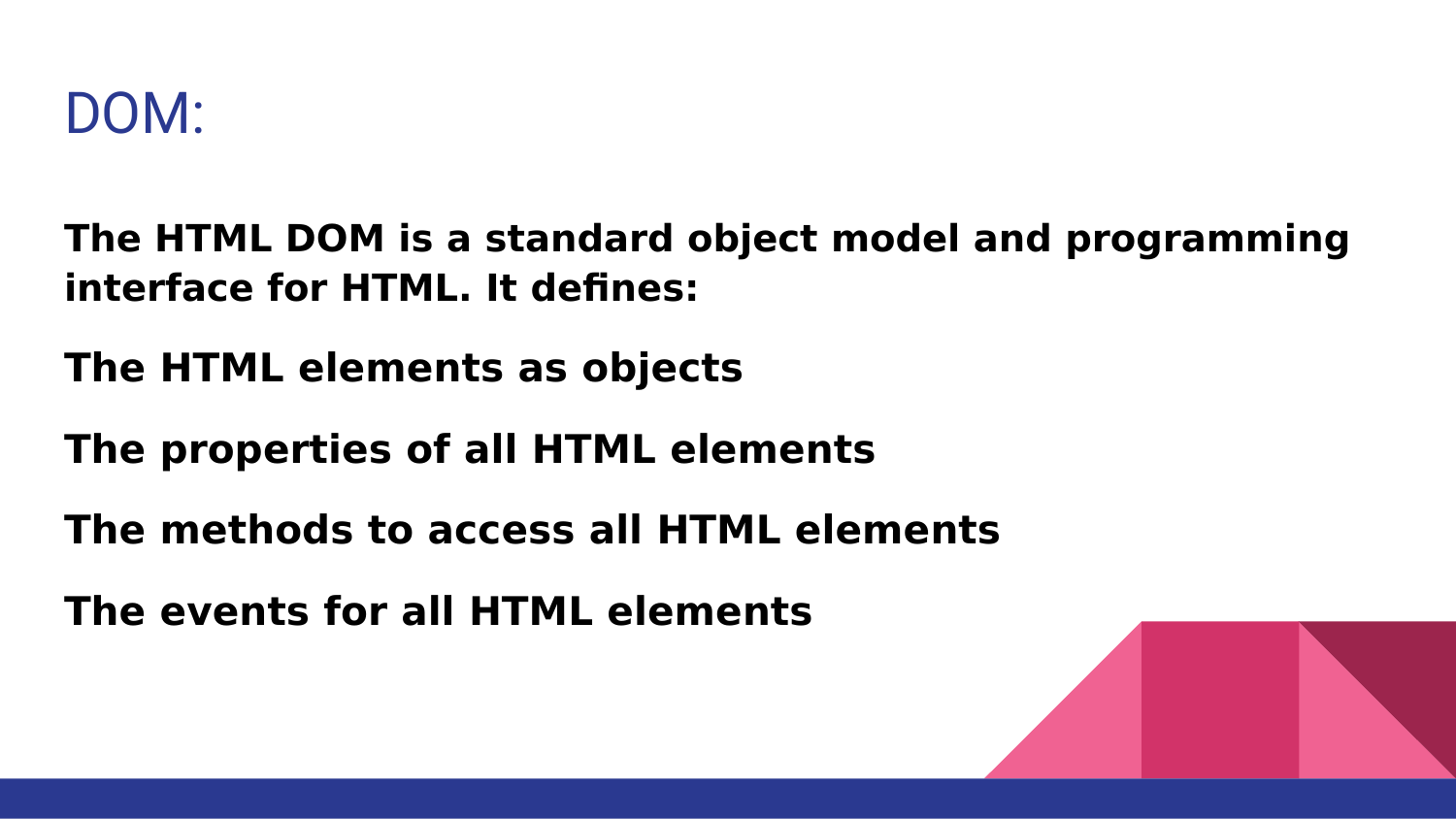

# DOM:
The HTML DOM is a standard object model and programming interface for HTML. It defines:
The HTML elements as objects
The properties of all HTML elements
The methods to access all HTML elements
The events for all HTML elements